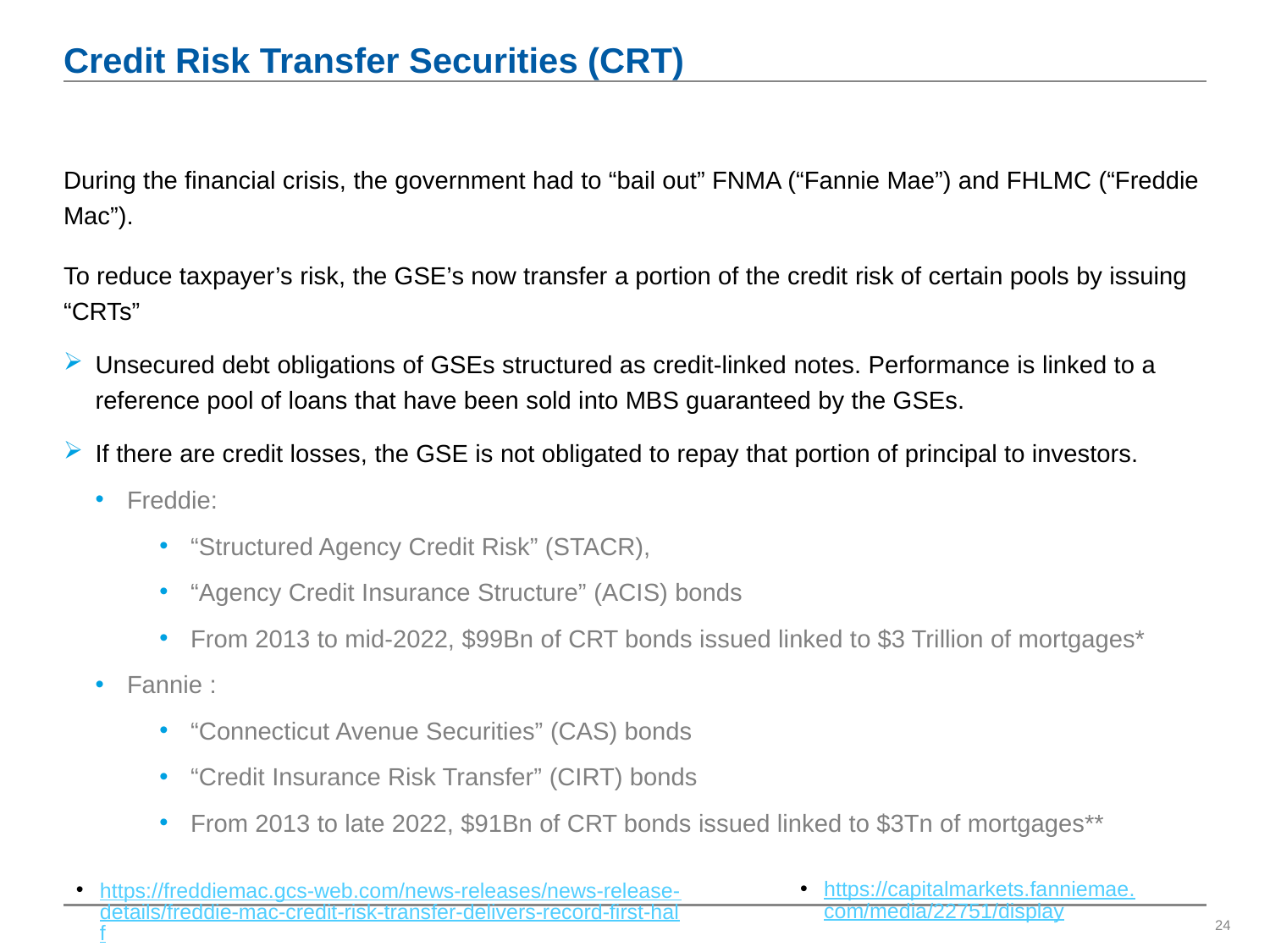

# Credit Risk Transfer Securities (CRT)
During the financial crisis, the government had to “bail out” FNMA (“Fannie Mae”) and FHLMC (“Freddie Mac”).
To reduce taxpayer’s risk, the GSE’s now transfer a portion of the credit risk of certain pools by issuing “CRTs”
Unsecured debt obligations of GSEs structured as credit-linked notes. Performance is linked to a reference pool of loans that have been sold into MBS guaranteed by the GSEs.
If there are credit losses, the GSE is not obligated to repay that portion of principal to investors.
Freddie:
“Structured Agency Credit Risk” (STACR),
“Agency Credit Insurance Structure” (ACIS) bonds
From 2013 to mid-2022, $99Bn of CRT bonds issued linked to $3 Trillion of mortgages*
Fannie :
“Connecticut Avenue Securities” (CAS) bonds
“Credit Insurance Risk Transfer” (CIRT) bonds
From 2013 to late 2022, $91Bn of CRT bonds issued linked to $3Tn of mortgages**
https://freddiemac.gcs-web.com/news-releases/news-release-details/freddie-mac-credit-risk-transfer-delivers-record-first-half
https://capitalmarkets.fanniemae.com/media/22751/display